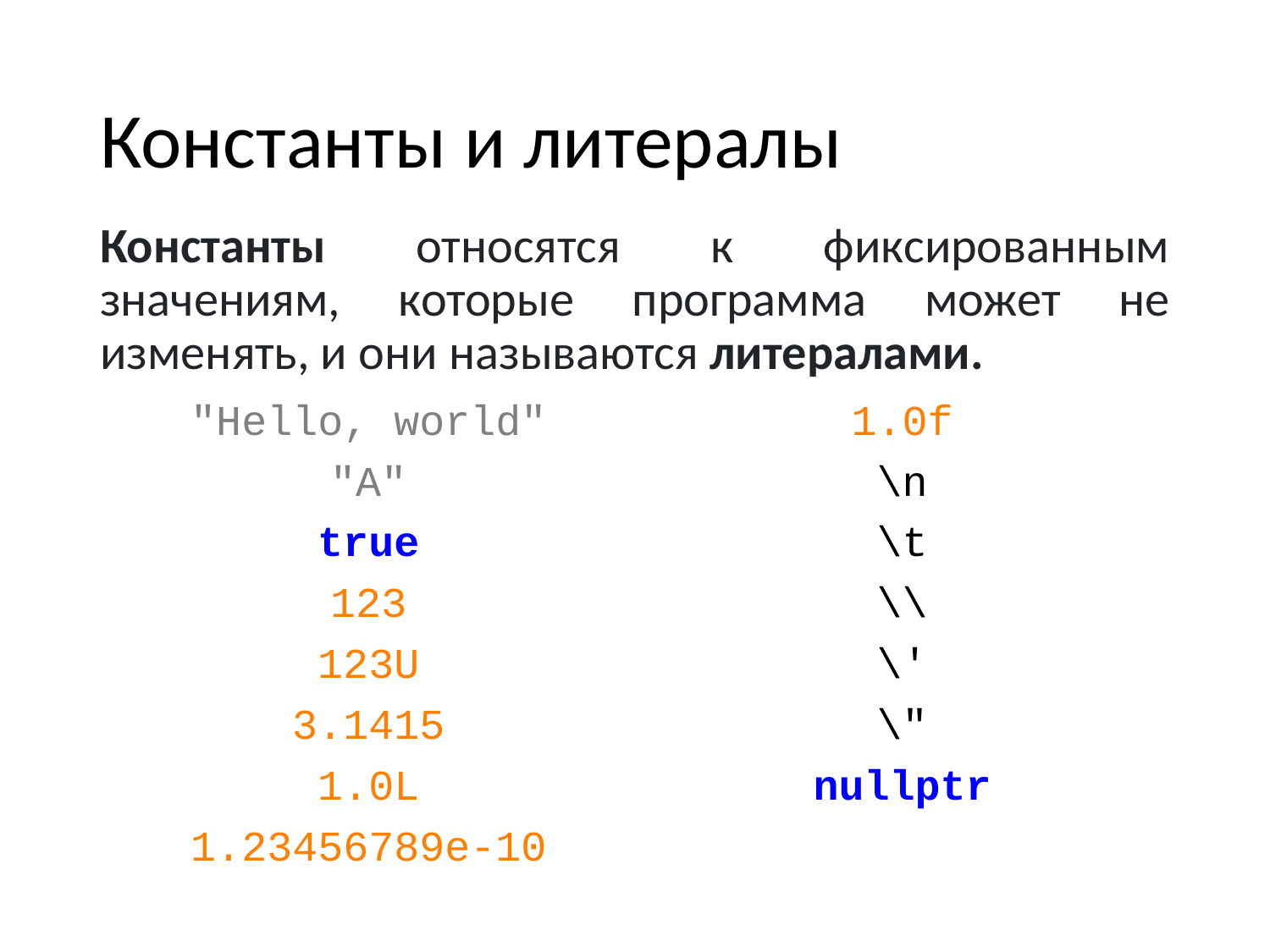

# Константы и литералы
Константы относятся к фиксированным значениям, которые программа может не изменять, и они называются литералами.

| "Hello, world" | 1.0f |
| --- | --- |
| "A" | \n |
| true | \t |
| 123 | \\ |
| 123U | \' |
| 3.1415 | \" |
| 1.0L | nullptr |
| 1.23456789e-10 |  |